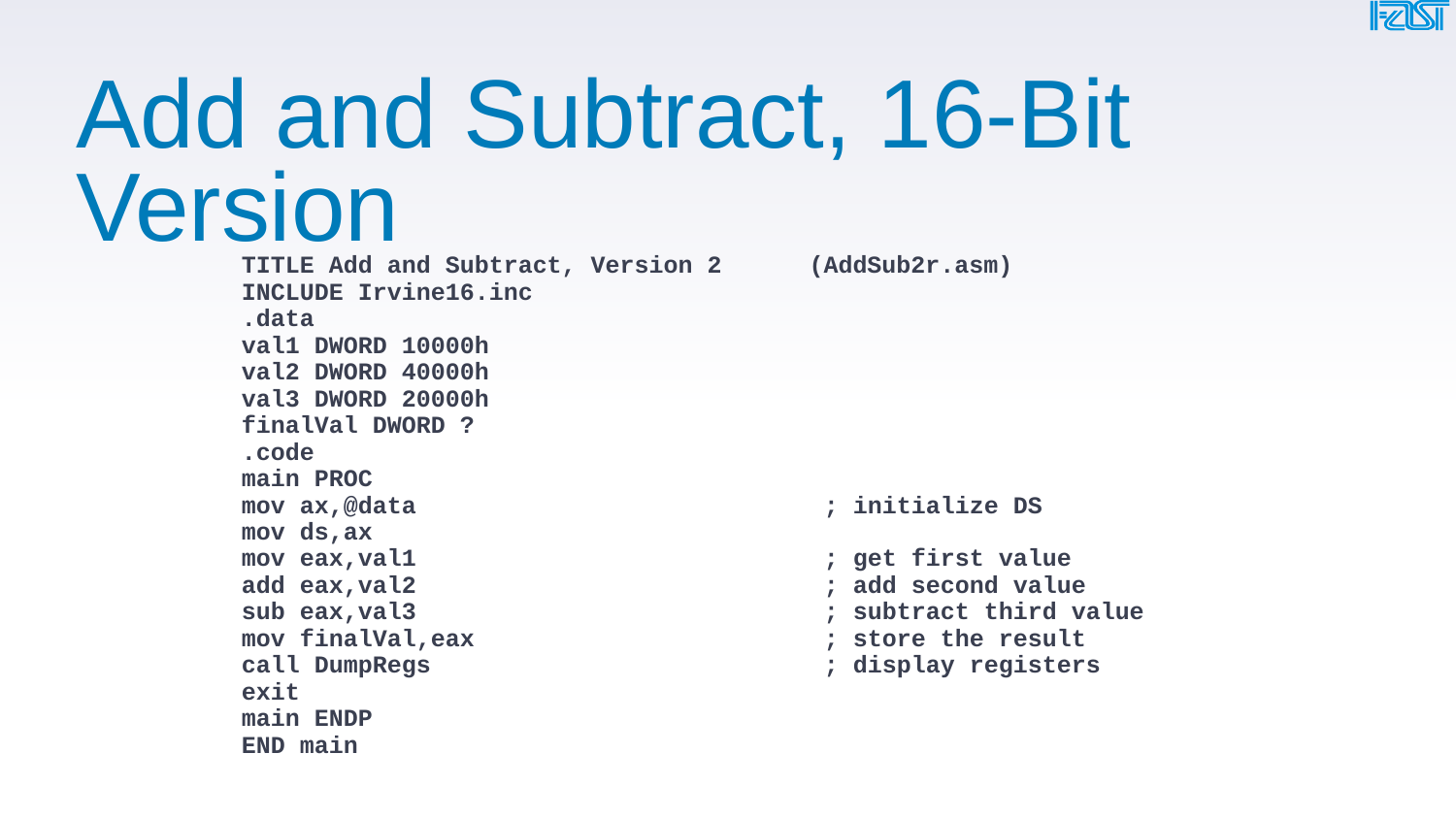

# Add and Subtract, 16-Bit Version
TITLE Add and Subtract, Version 2      (AddSub2r.asm)
INCLUDE Irvine16.inc
.data
val1 DWORD 10000h
val2 DWORD 40000h
val3 DWORD 20000h
finalVal DWORD ?
.code
main PROC
mov ax,@data	; initialize DS
mov ds,ax
mov eax,val1	; get first value
add eax,val2	; add second value
sub eax,val3	; subtract third value
mov finalVal,eax	; store the result
call DumpRegs	; display registers
exit
main ENDP
END main
73